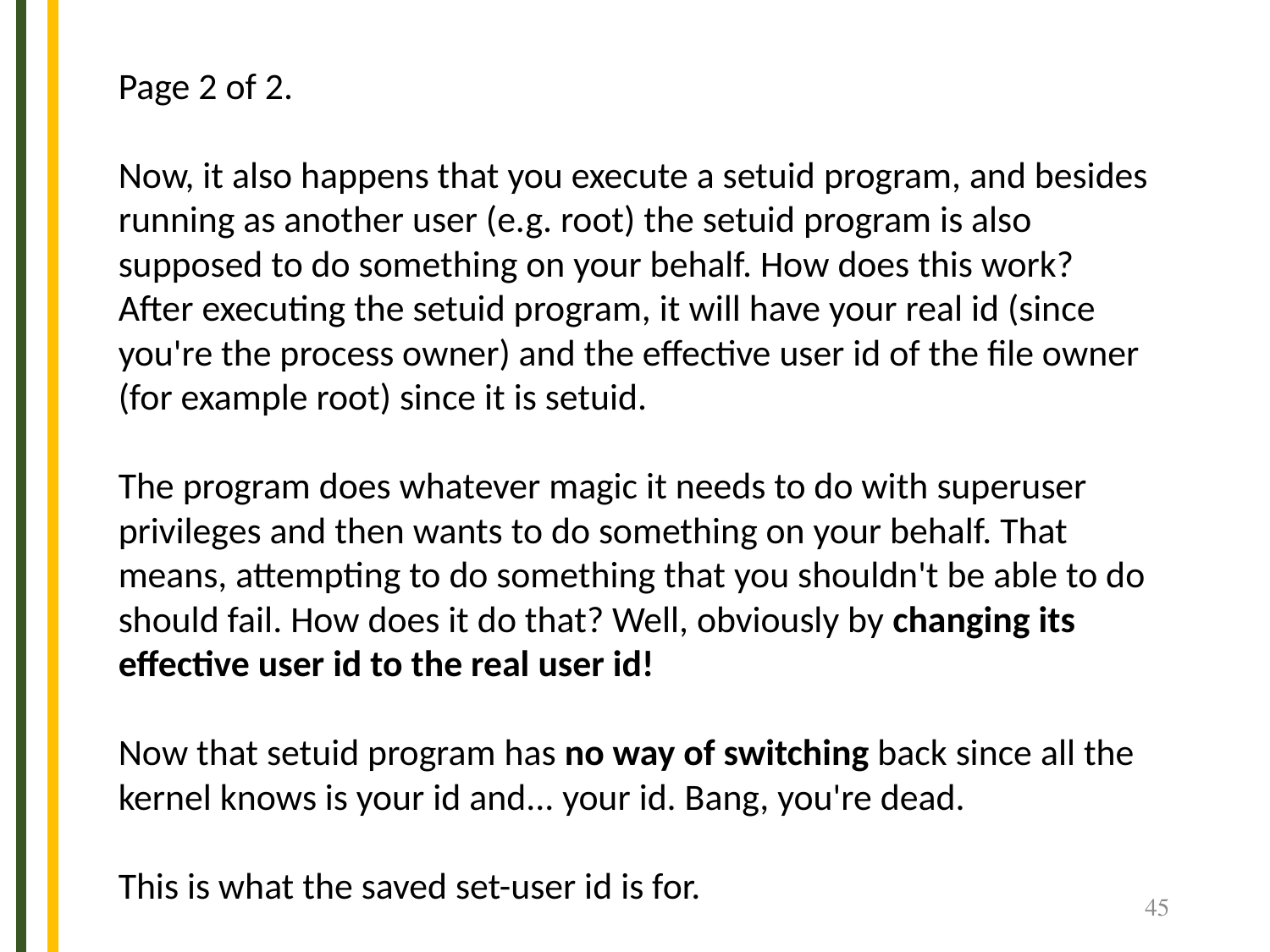

Page 2 of 2.

Now, it also happens that you execute a setuid program, and besides running as another user (e.g. root) the setuid program is also supposed to do something on your behalf. How does this work?
After executing the setuid program, it will have your real id (since you're the process owner) and the effective user id of the file owner (for example root) since it is setuid.

The program does whatever magic it needs to do with superuser privileges and then wants to do something on your behalf. That means, attempting to do something that you shouldn't be able to do should fail. How does it do that? Well, obviously by changing its effective user id to the real user id!

Now that setuid program has no way of switching back since all the kernel knows is your id and... your id. Bang, you're dead.

This is what the saved set-user id is for.
45